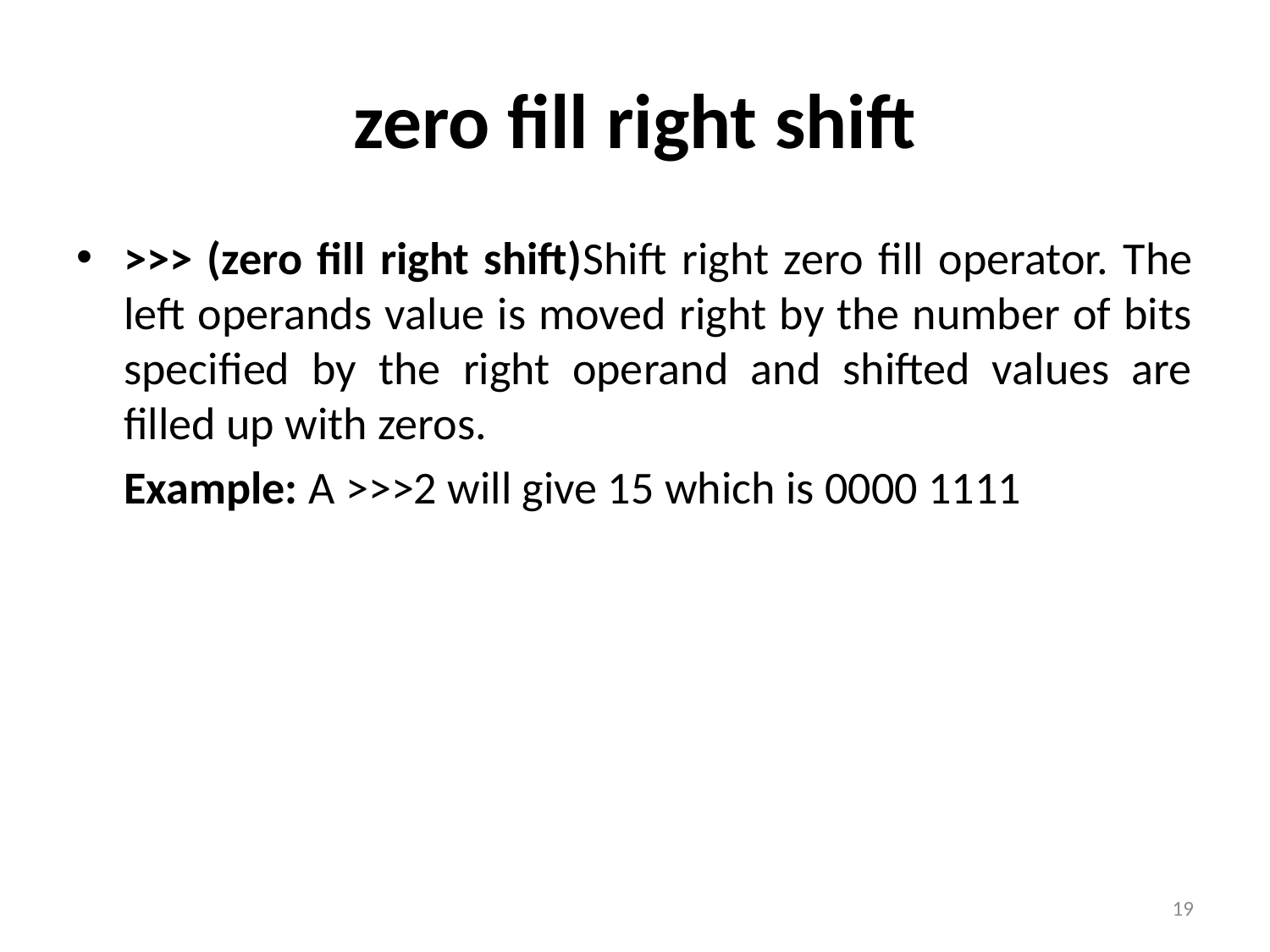

# zero fill right shift
>>> (zero fill right shift)Shift right zero fill operator. The left operands value is moved right by the number of bits specified by the right operand and shifted values are filled up with zeros.
	Example: A >>>2 will give 15 which is 0000 1111
19